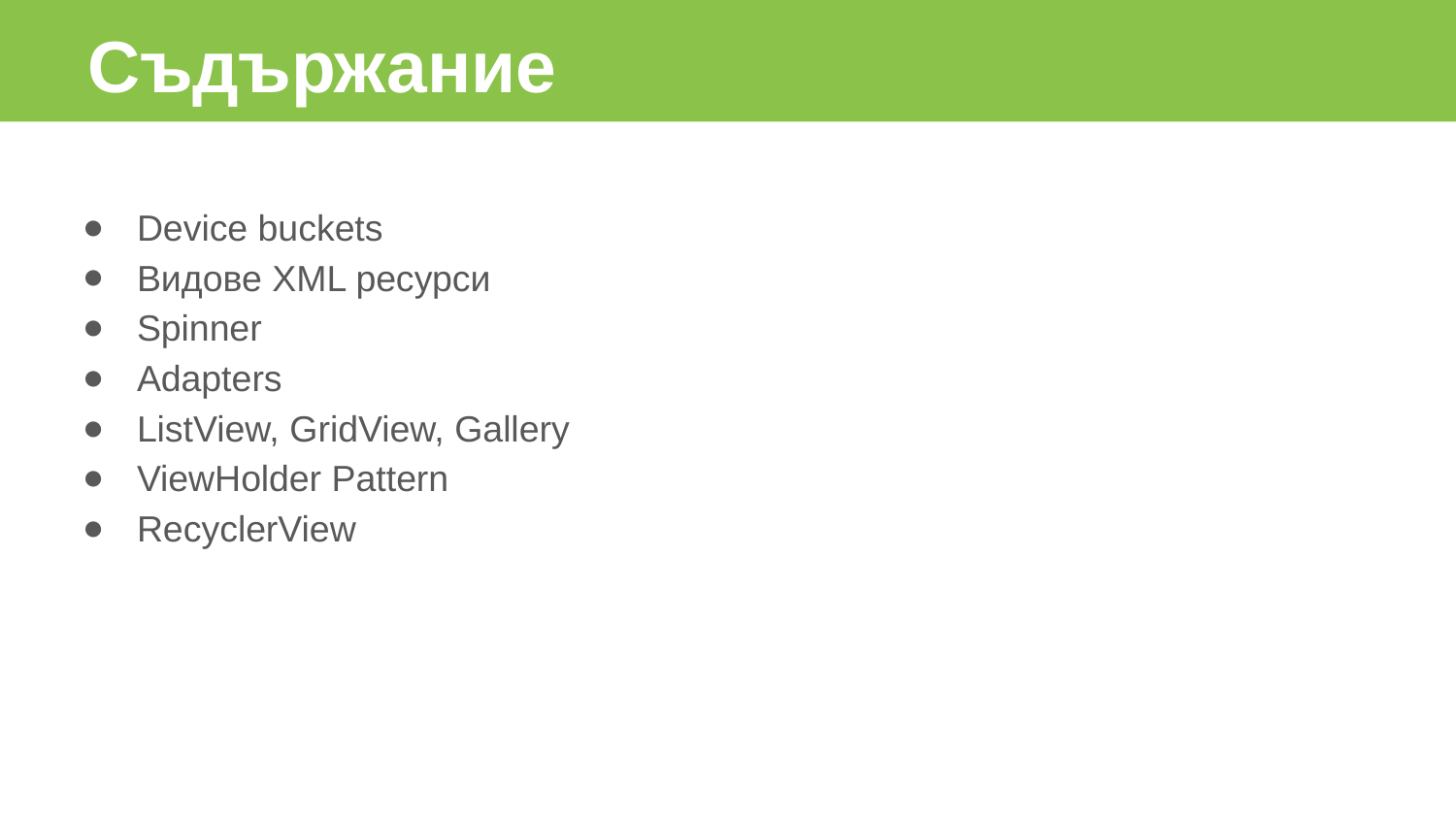

Съдържание
Device buckets
Видове XML ресурси
Spinner
Adapters
ListView, GridView, Gallery
ViewHolder Pattern
RecyclerView